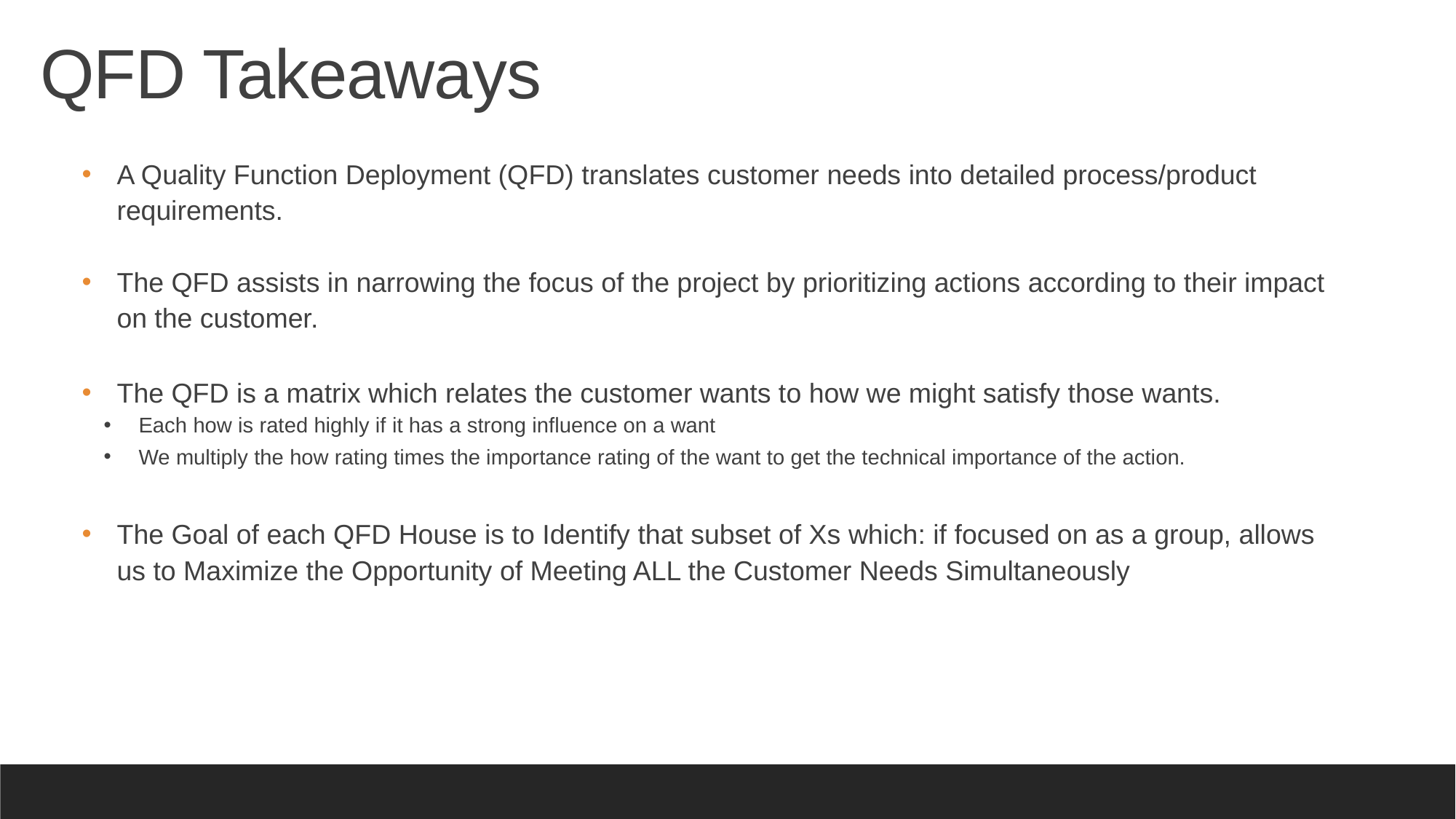

# QFD Takeaways
A Quality Function Deployment (QFD) translates customer needs into detailed process/product requirements.
The QFD assists in narrowing the focus of the project by prioritizing actions according to their impact on the customer.
The QFD is a matrix which relates the customer wants to how we might satisfy those wants.
Each how is rated highly if it has a strong influence on a want
We multiply the how rating times the importance rating of the want to get the technical importance of the action.

The Goal of each QFD House is to Identify that subset of Xs which: if focused on as a group, allows us to Maximize the Opportunity of Meeting ALL the Customer Needs Simultaneously